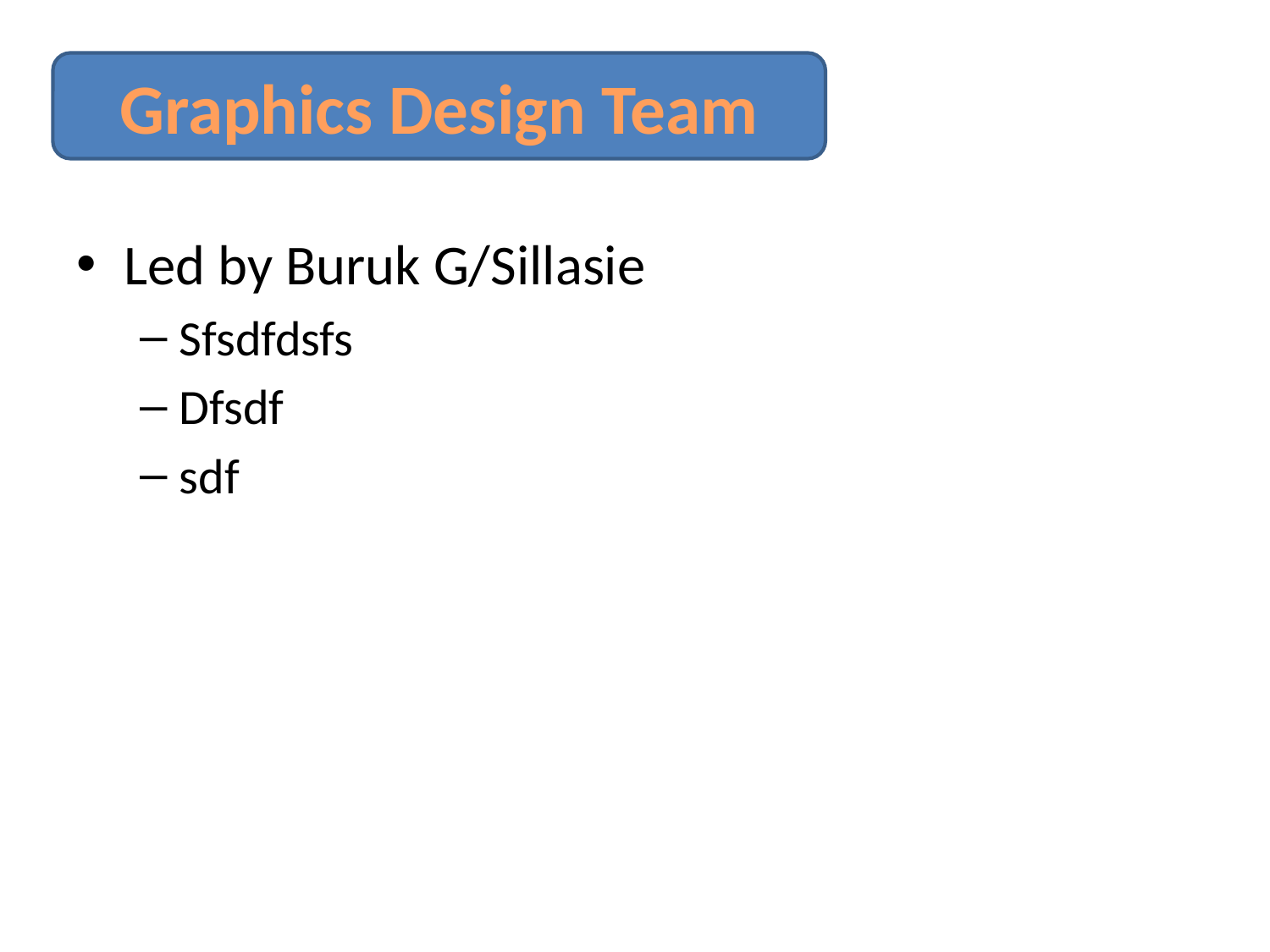

Graphics Design Team
Led by Buruk G/Sillasie
Sfsdfdsfs
Dfsdf
sdf